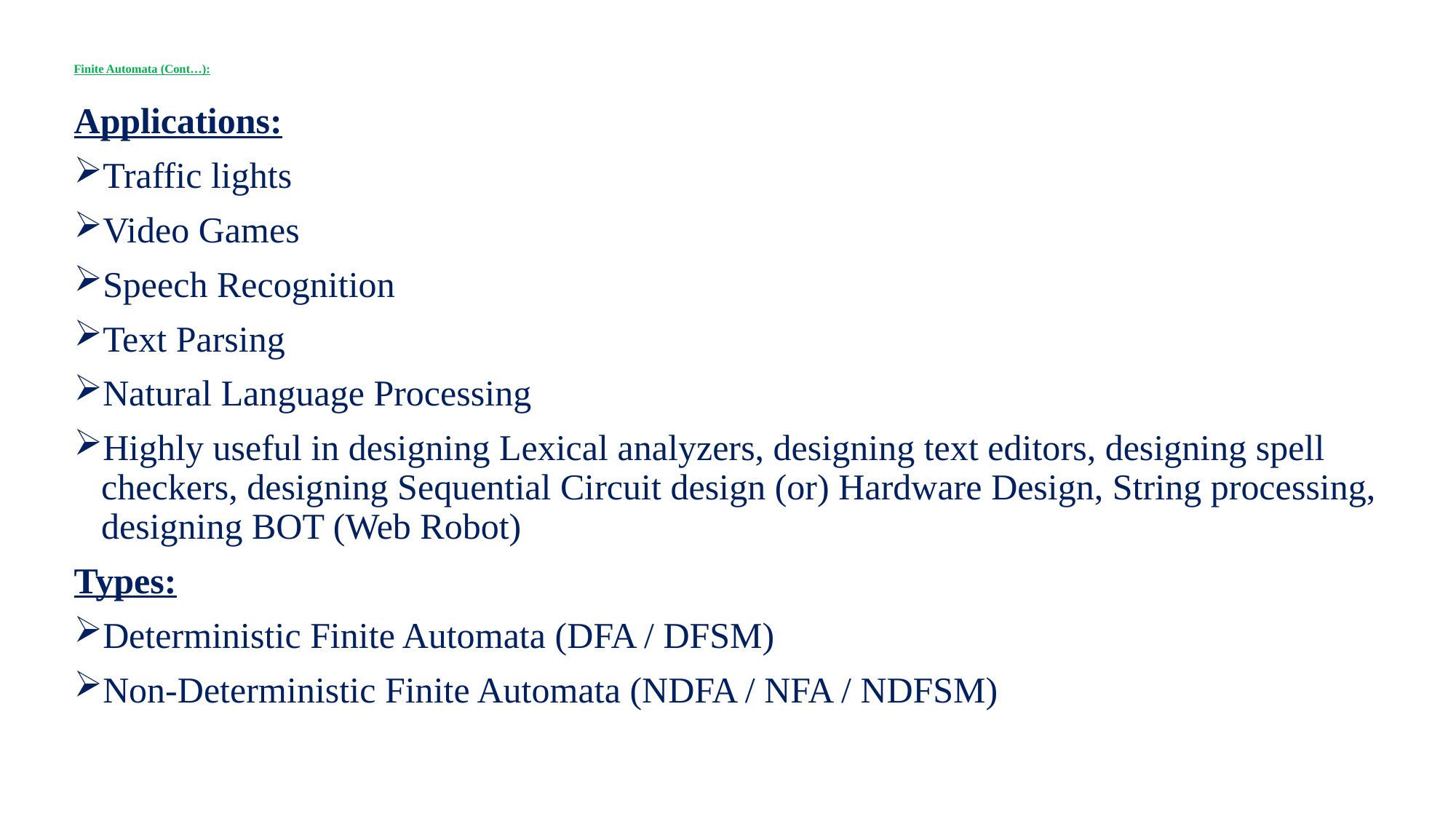

# Finite Automata (Cont…):
Applications:
Traffic lights
Video Games
Speech Recognition
Text Parsing
Natural Language Processing
Highly useful in designing Lexical analyzers, designing text editors, designing spell checkers, designing Sequential Circuit design (or) Hardware Design, String processing, designing BOT (Web Robot)
Types:
Deterministic Finite Automata (DFA / DFSM)
Non-Deterministic Finite Automata (NDFA / NFA / NDFSM)